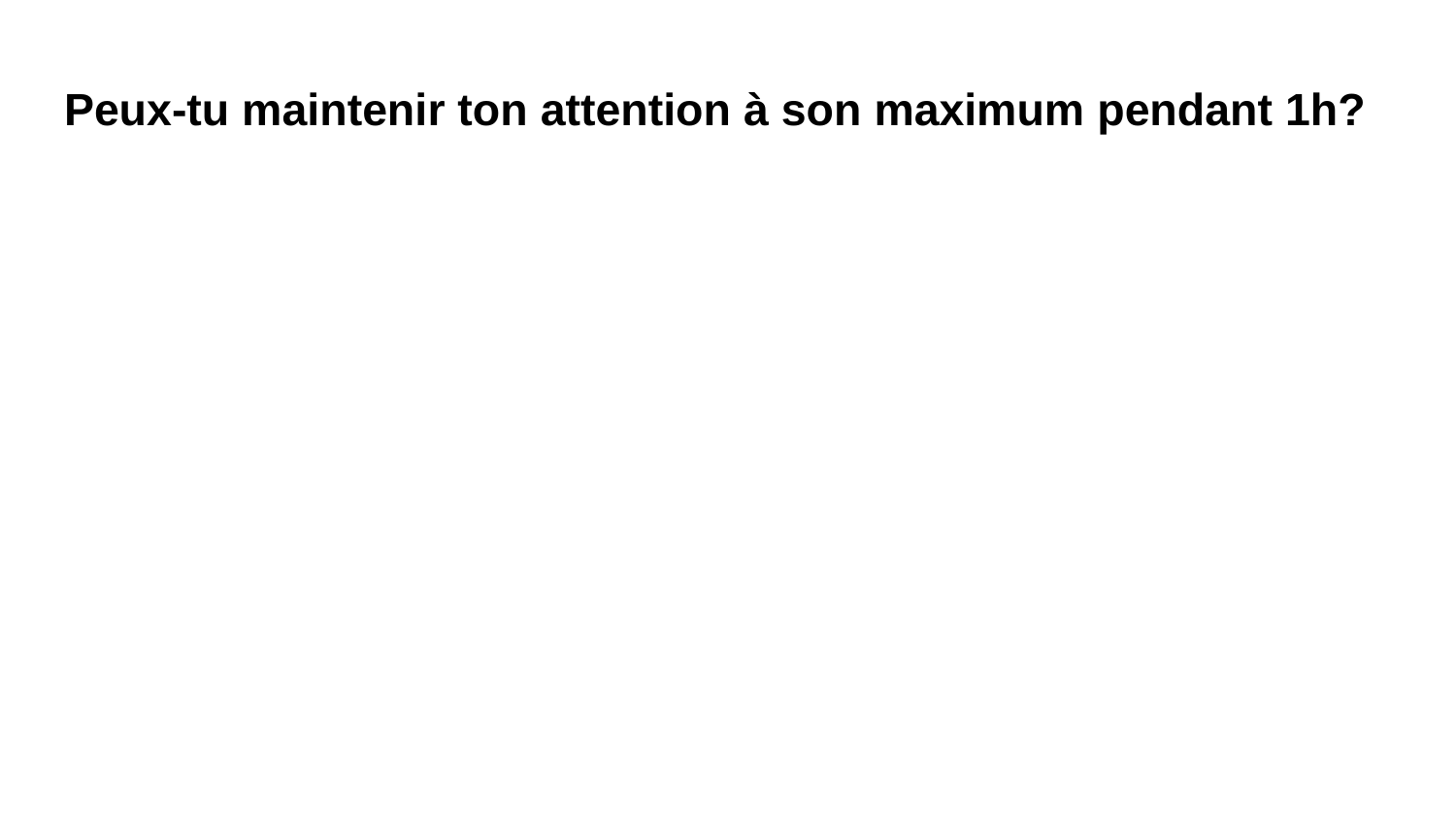

# Peux-tu maintenir ton attention à son maximum pendant 1h?